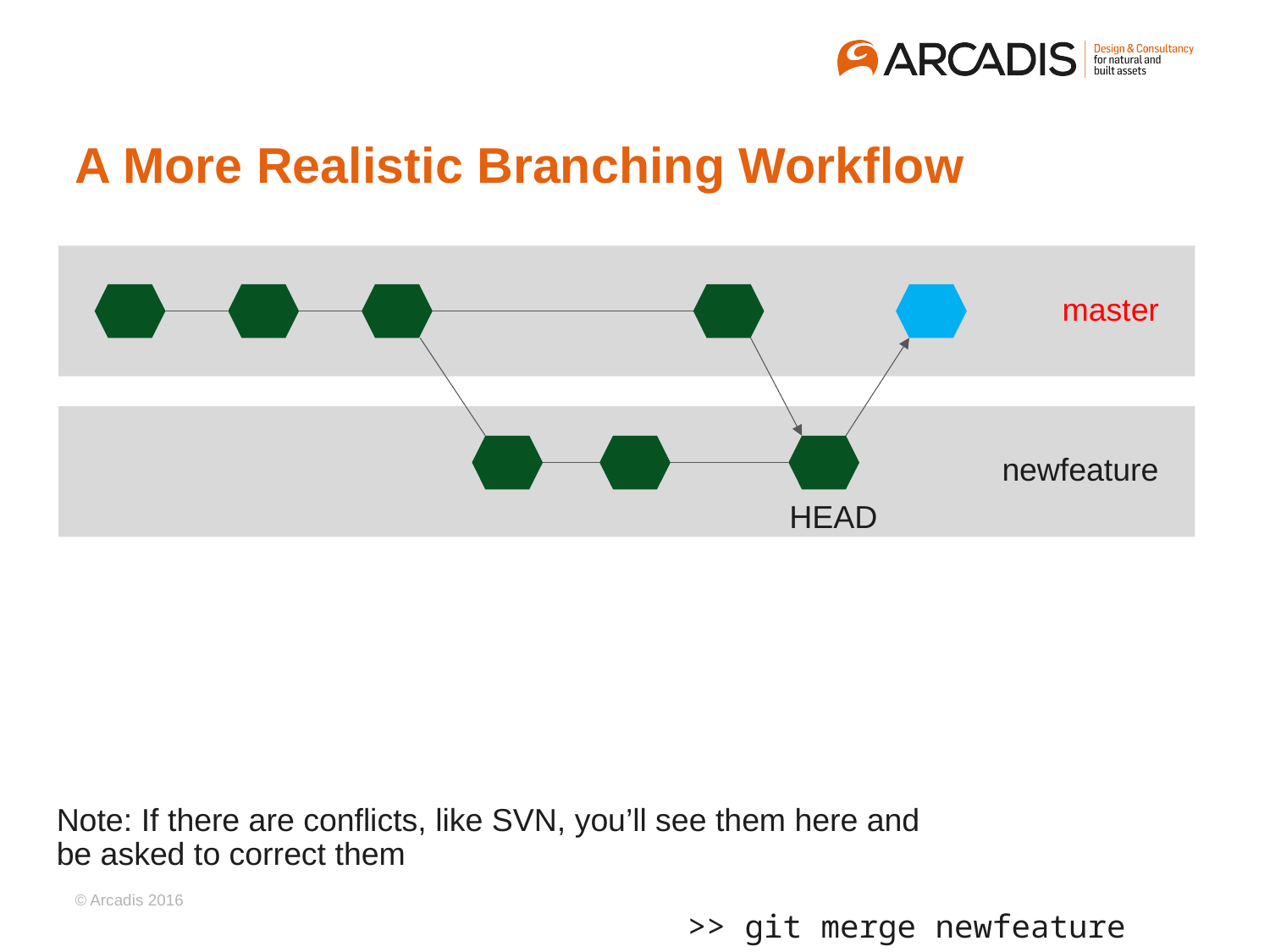

# A More Realistic Branching Workflow

master

newfeature
HEAD
Note: If there are conflicts, like SVN, you’ll see them here and be asked to correct them
>> git merge newfeature